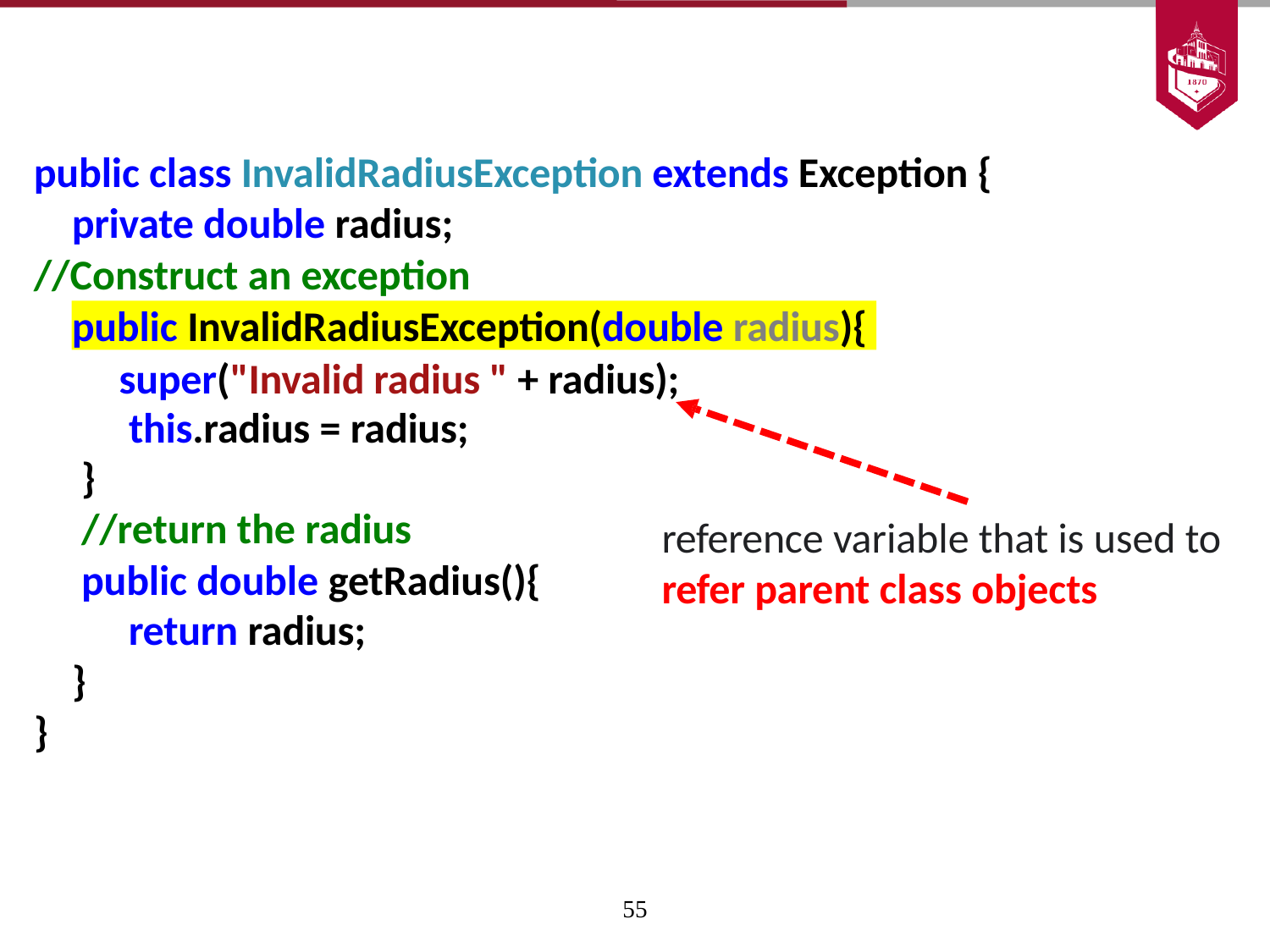

public class InvalidRadiusException extends Exception {  private double radius;
//Construct an exception
public InvalidRadiusException(double radius){
super("Invalid radius " + radius);  this.radius = radius;
}

//return the radius
public double getRadius(){
reference variable that is used to
refer parent class objects
return radius;
}
}
55